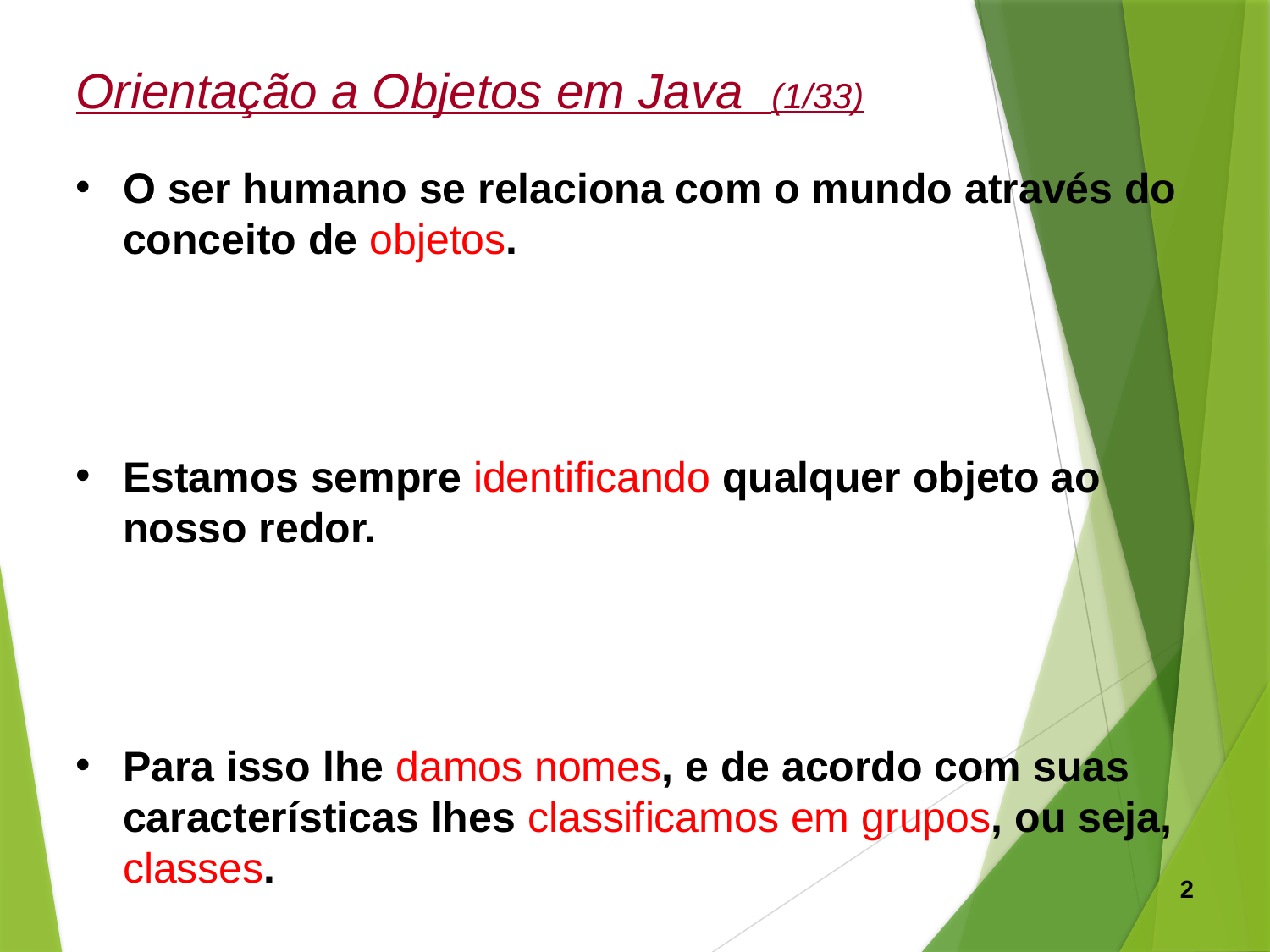

Orientação a Objetos em Java  (1/33)
O ser humano se relaciona com o mundo através do conceito de objetos.

Estamos sempre identificando qualquer objeto ao nosso redor.

Para isso lhe damos nomes, e de acordo com suas características lhes classificamos em grupos, ou seja, classes.

2